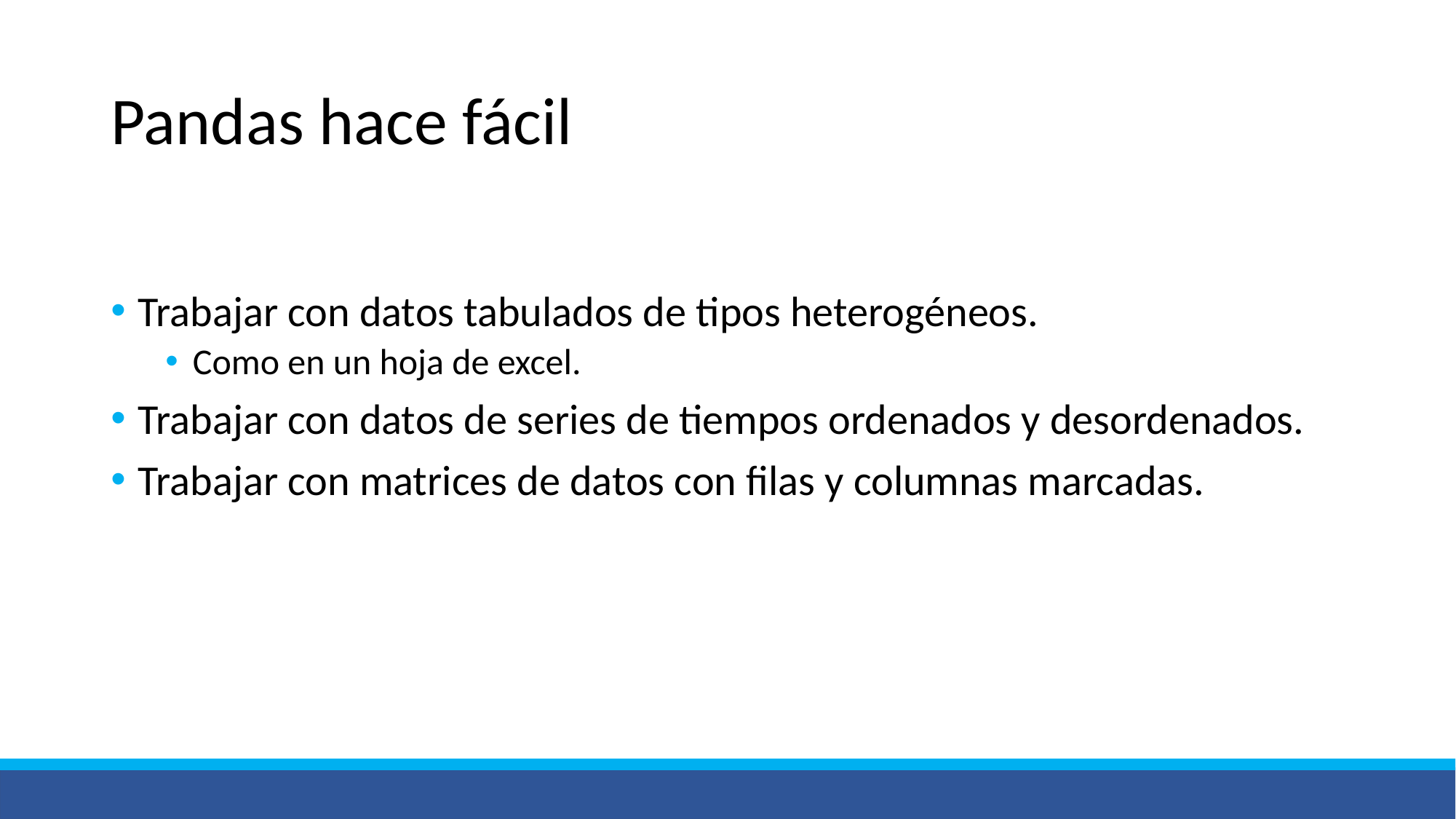

# Pandas hace fácil

Trabajar con datos tabulados de tipos heterogéneos.
Como en un hoja de excel.
Trabajar con datos de series de tiempos ordenados y desordenados.
Trabajar con matrices de datos con filas y columnas marcadas.